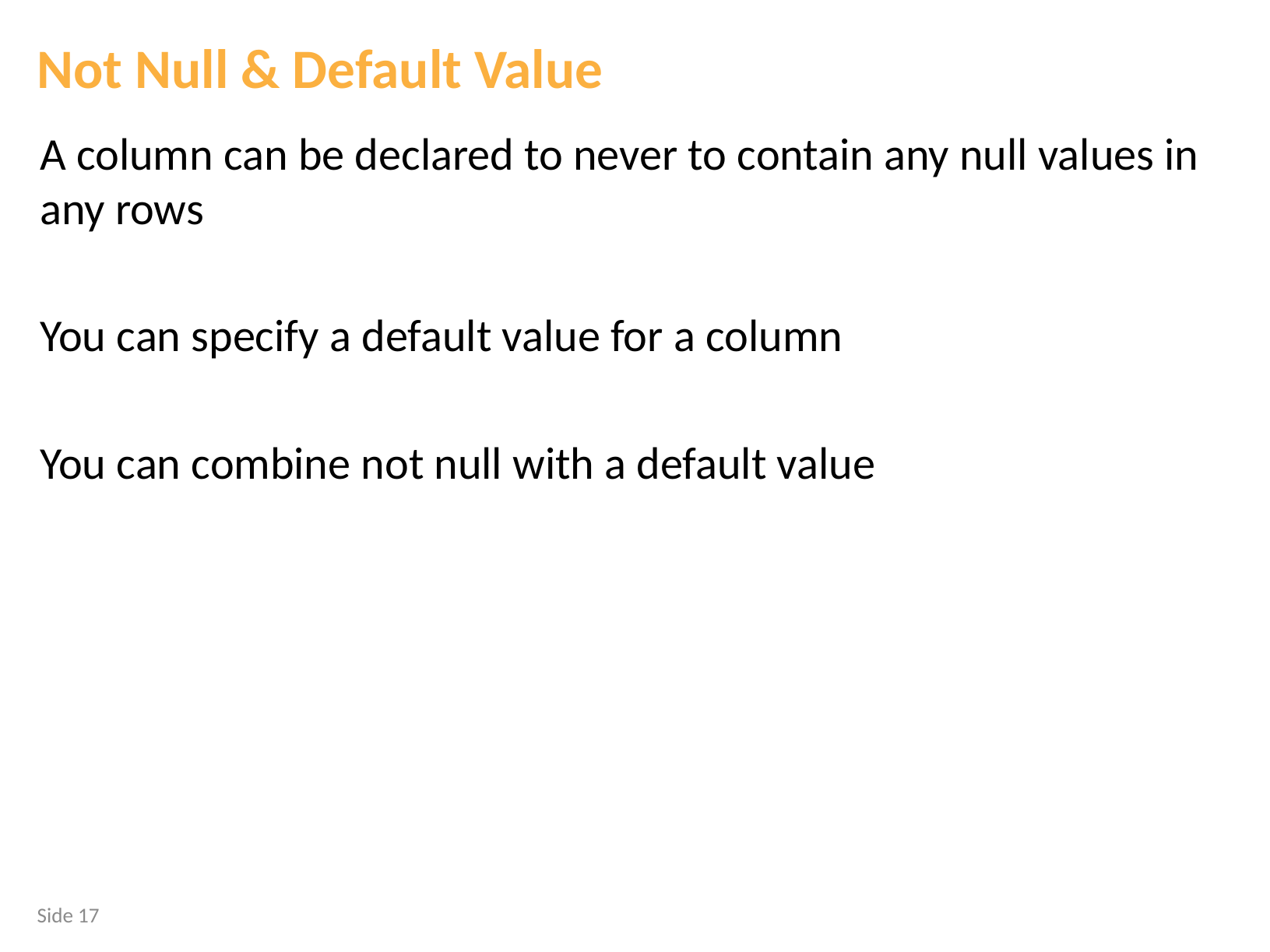

Not Null & Default Value
A column can be declared to never to contain any null values in any rows

You can specify a default value for a column

You can combine not null with a default value
Side 17